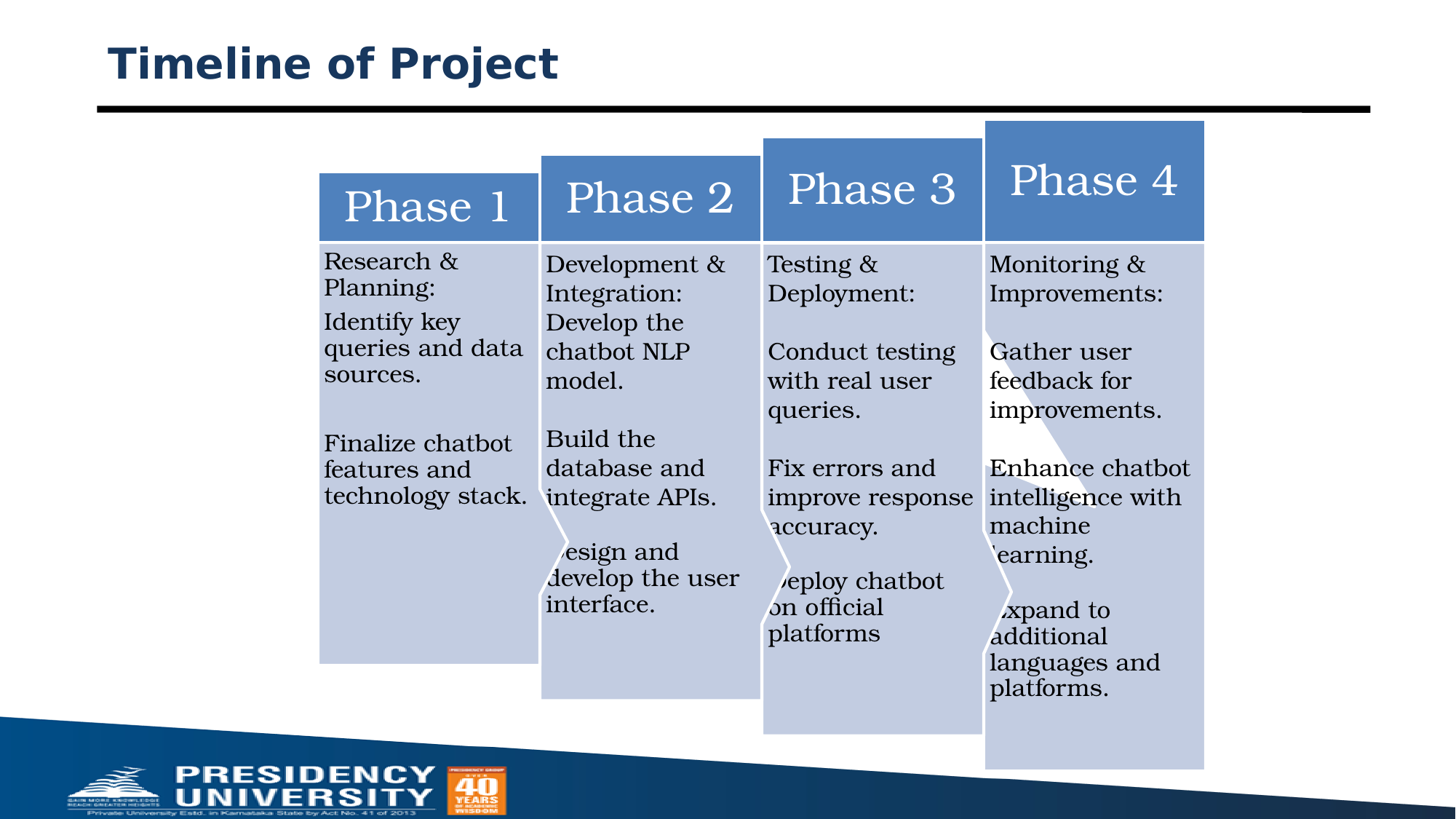

# Timeline of Project
Monitoring & Improvements:

Gather user feedback for improvements.

Enhance chatbot intelligence with machine learning.

Expand to additional languages and platforms.
Phase 4
Testing & Deployment:

Conduct testing with real user queries.

Fix errors and improve response accuracy.

Deploy chatbot on official platforms
Phase 3
Development & Integration:
Develop the chatbot NLP model.

Build the database and integrate APIs.

Design and develop the user interface.
Phase 2
Research & Planning:
Identify key queries and data sources.

Finalize chatbot features and technology stack.

Phase 1